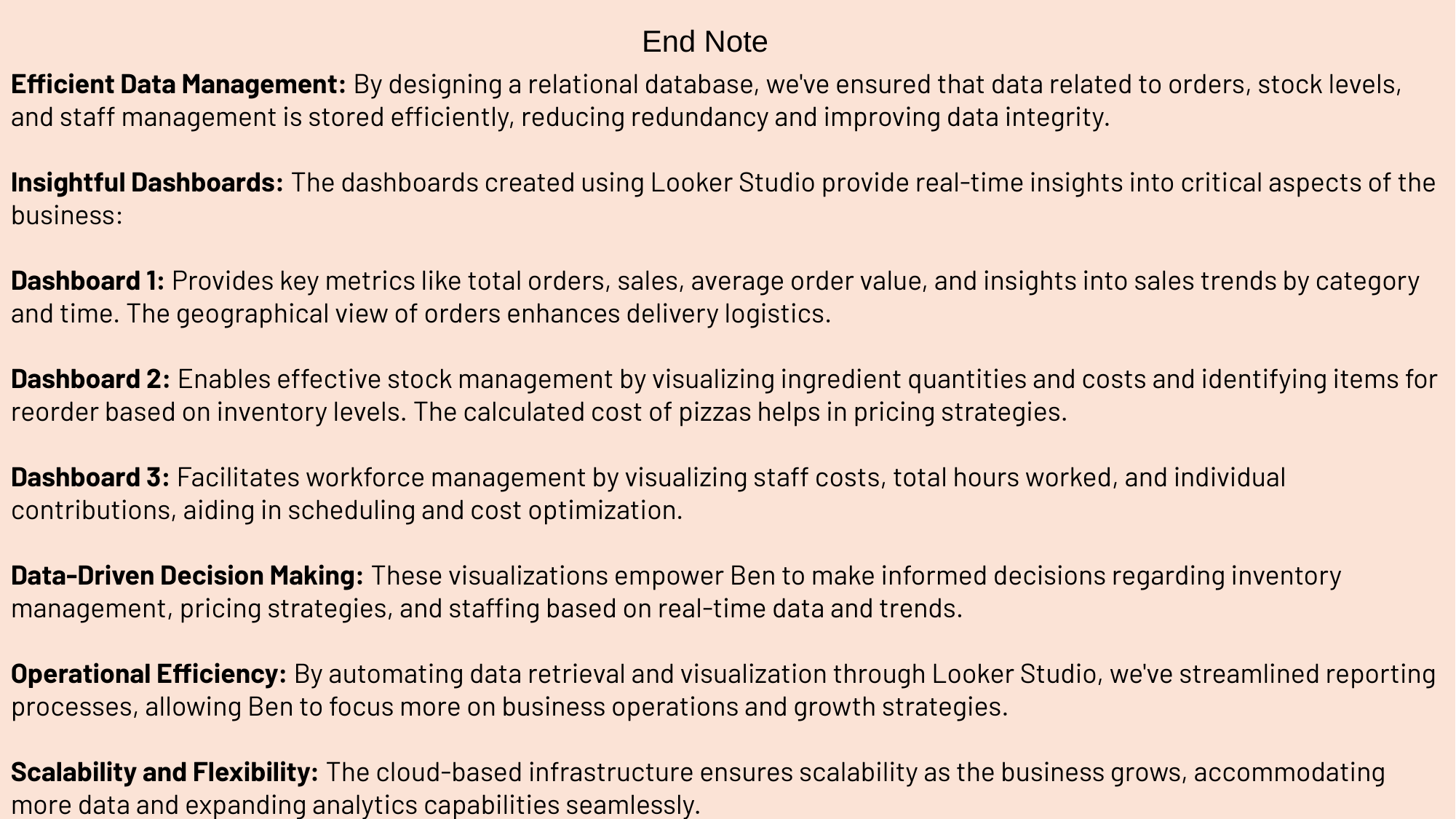

End Note
Efficient Data Management: By designing a relational database, we've ensured that data related to orders, stock levels, and staff management is stored efficiently, reducing redundancy and improving data integrity.

Insightful Dashboards: The dashboards created using Looker Studio provide real-time insights into critical aspects of the business:

Dashboard 1: Provides key metrics like total orders, sales, average order value, and insights into sales trends by category and time. The geographical view of orders enhances delivery logistics.

Dashboard 2: Enables effective stock management by visualizing ingredient quantities and costs and identifying items for reorder based on inventory levels. The calculated cost of pizzas helps in pricing strategies.

Dashboard 3: Facilitates workforce management by visualizing staff costs, total hours worked, and individual contributions, aiding in scheduling and cost optimization.

Data-Driven Decision Making: These visualizations empower Ben to make informed decisions regarding inventory management, pricing strategies, and staffing based on real-time data and trends.

Operational Efficiency: By automating data retrieval and visualization through Looker Studio, we've streamlined reporting processes, allowing Ben to focus more on business operations and growth strategies.

Scalability and Flexibility: The cloud-based infrastructure ensures scalability as the business grows, accommodating more data and expanding analytics capabilities seamlessly.